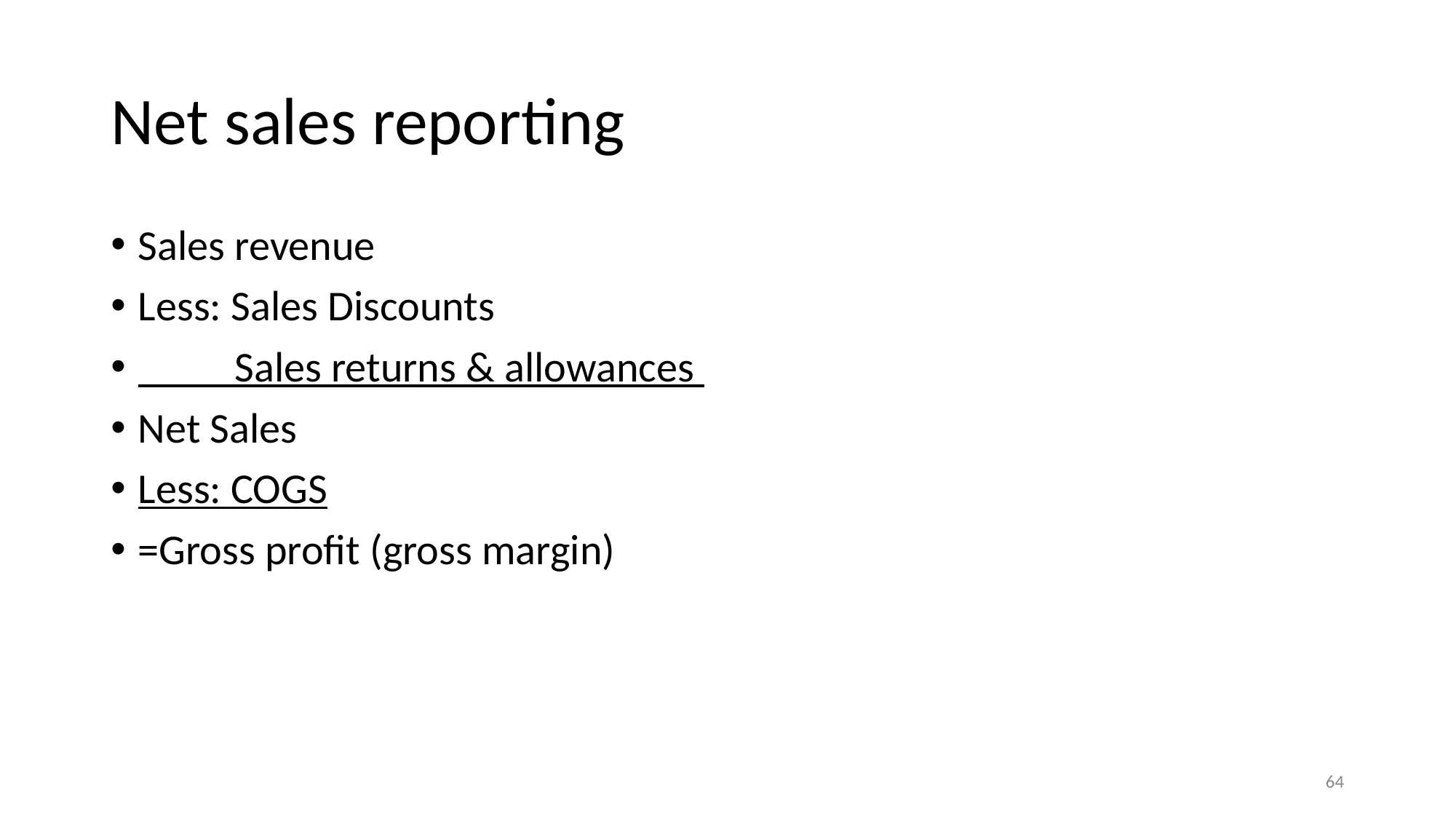

# Net sales reporting
Sales revenue
Less: Sales Discounts
          Sales returns & allowances
Net Sales
Less: COGS
=Gross profit (gross margin)

64